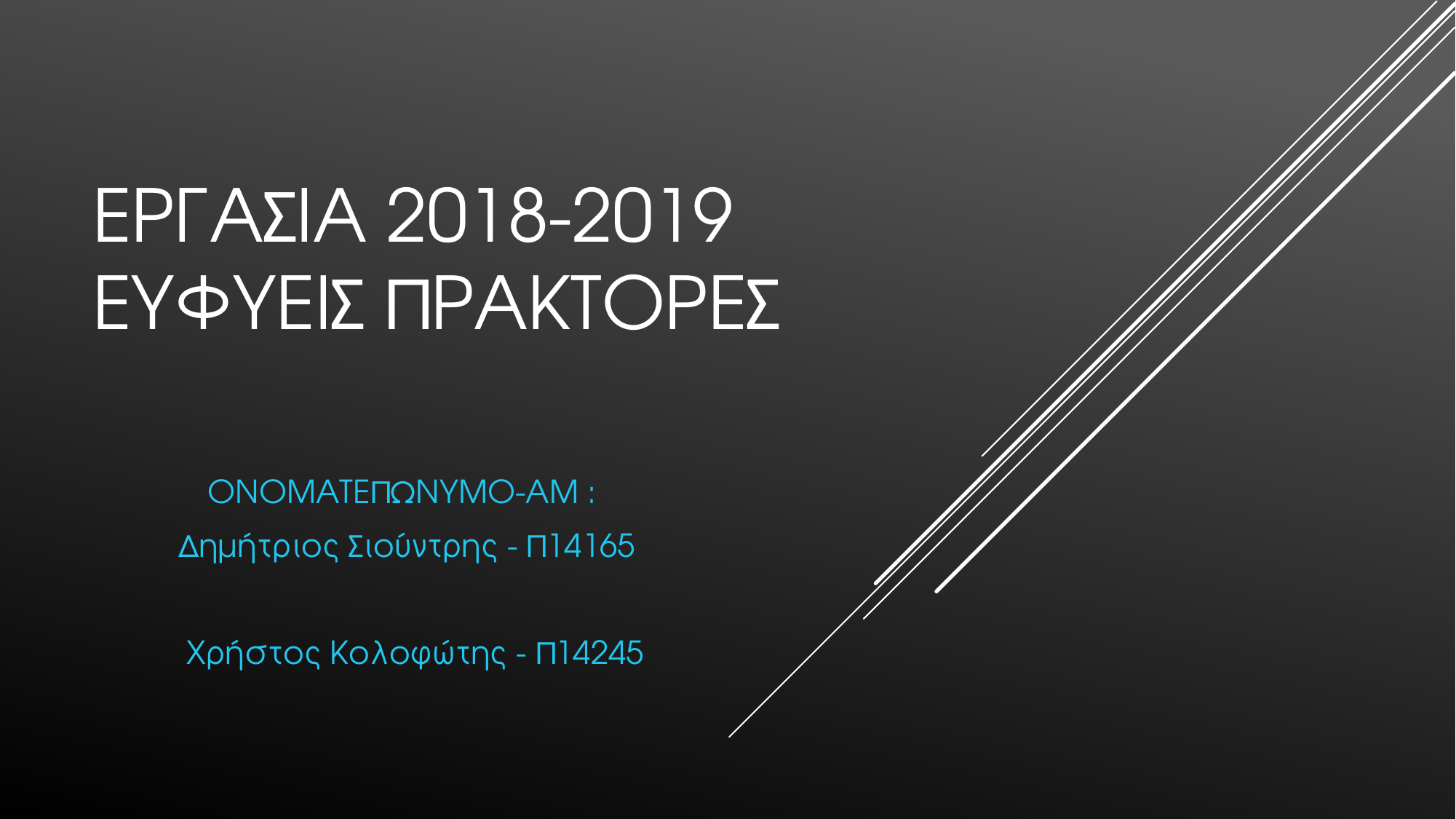

# Εργασια 2018-2019 Ευφυεισ πρακτορεσ
ΟΝΟΜΑΤΕΠΩΝΥΜΟ-ΑΜ :
Δημήτριος Σιούντρης - Π14165

 Χρήστος Κολοφώτης - Π14245